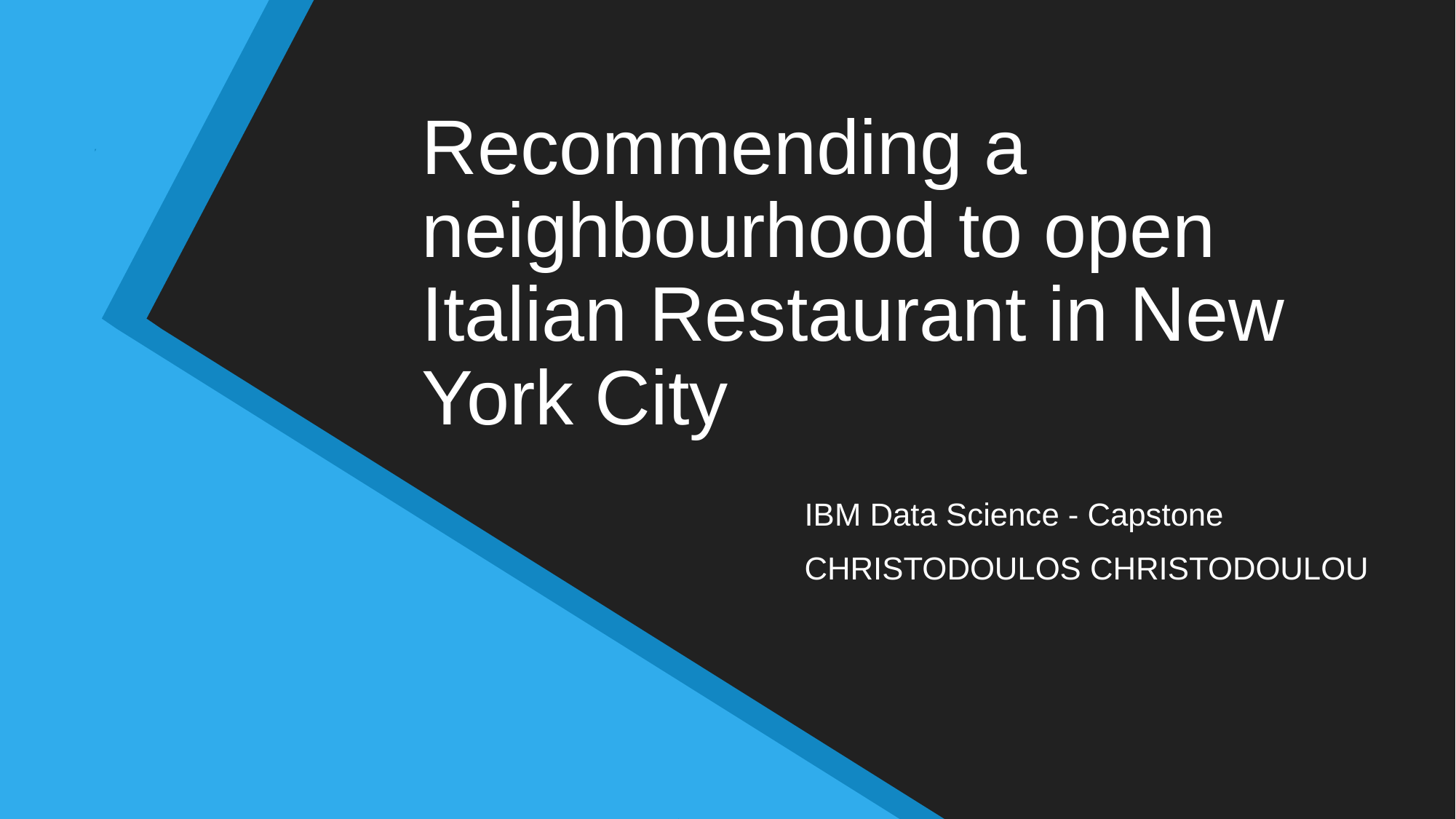

# Recommending a neighbourhood to open Italian Restaurant in New York City
IBM Data Science - Capstone
CHRISTODOULOS CHRISTODOULOU